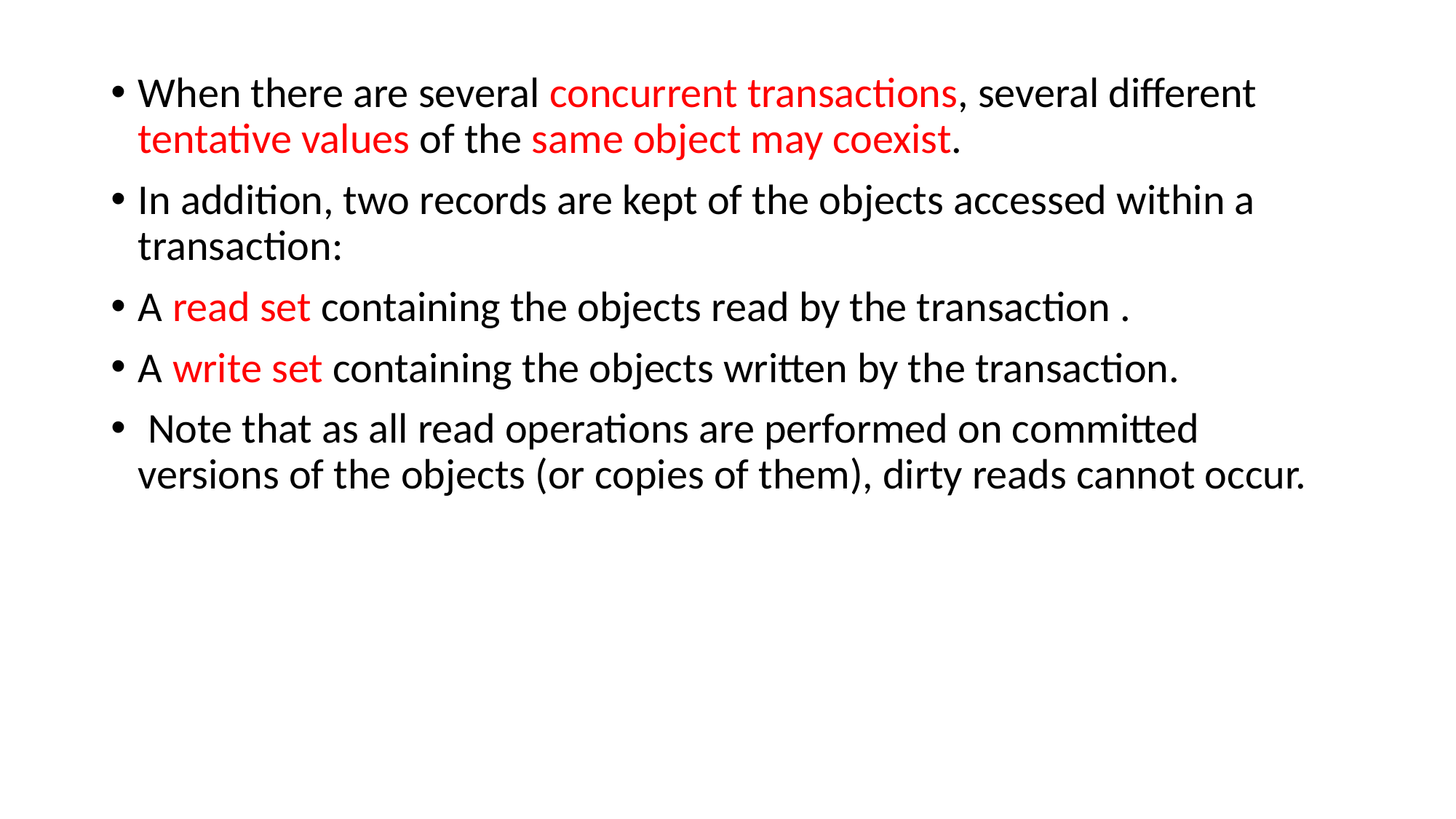

When there are several concurrent transactions, several different tentative values of the same object may coexist.
In addition, two records are kept of the objects accessed within a transaction:
A read set containing the objects read by the transaction .
A write set containing the objects written by the transaction.
 Note that as all read operations are performed on committed versions of the objects (or copies of them), dirty reads cannot occur.